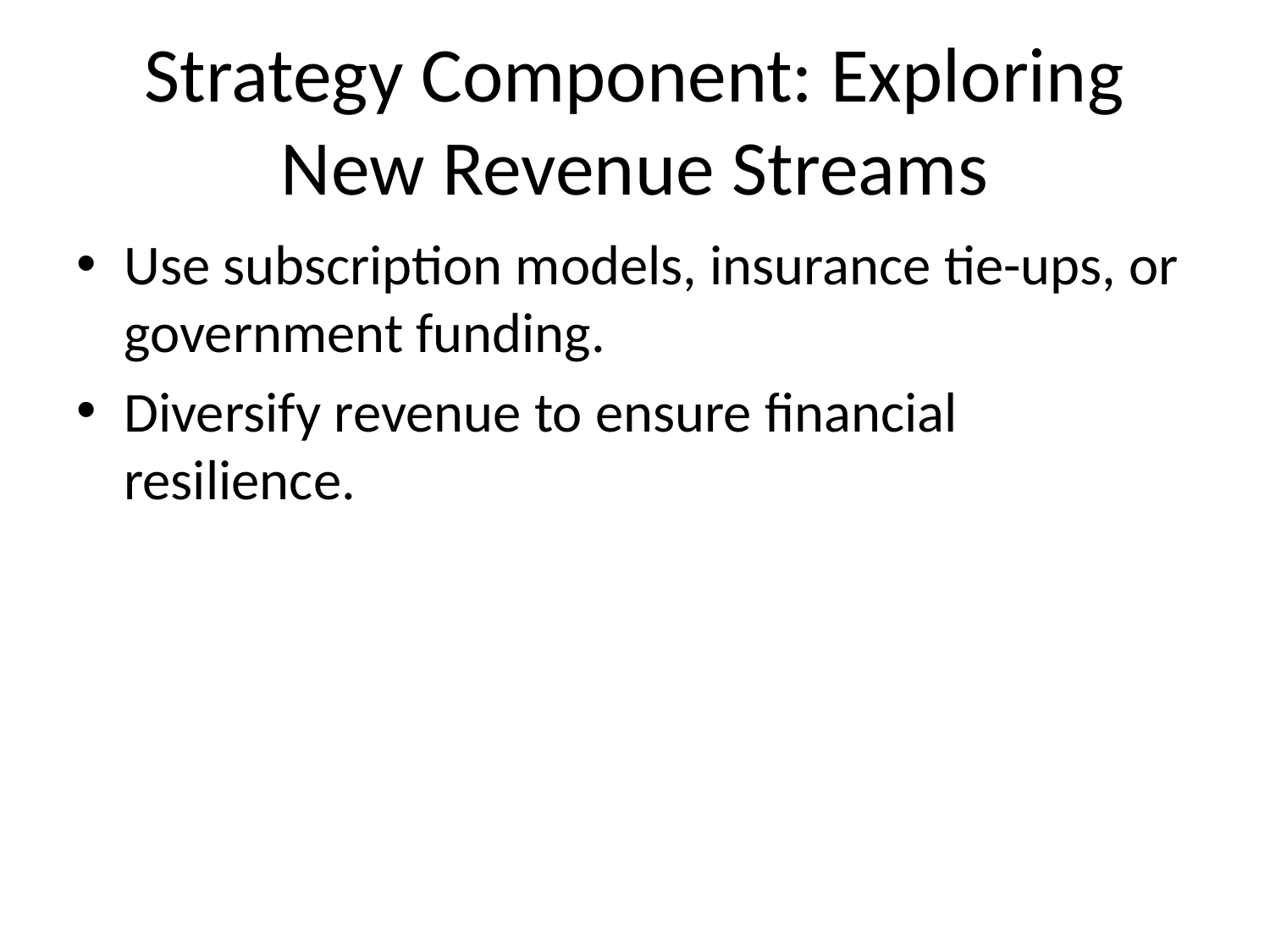

# Strategy Component: Exploring New Revenue Streams
Use subscription models, insurance tie-ups, or government funding.
Diversify revenue to ensure financial resilience.